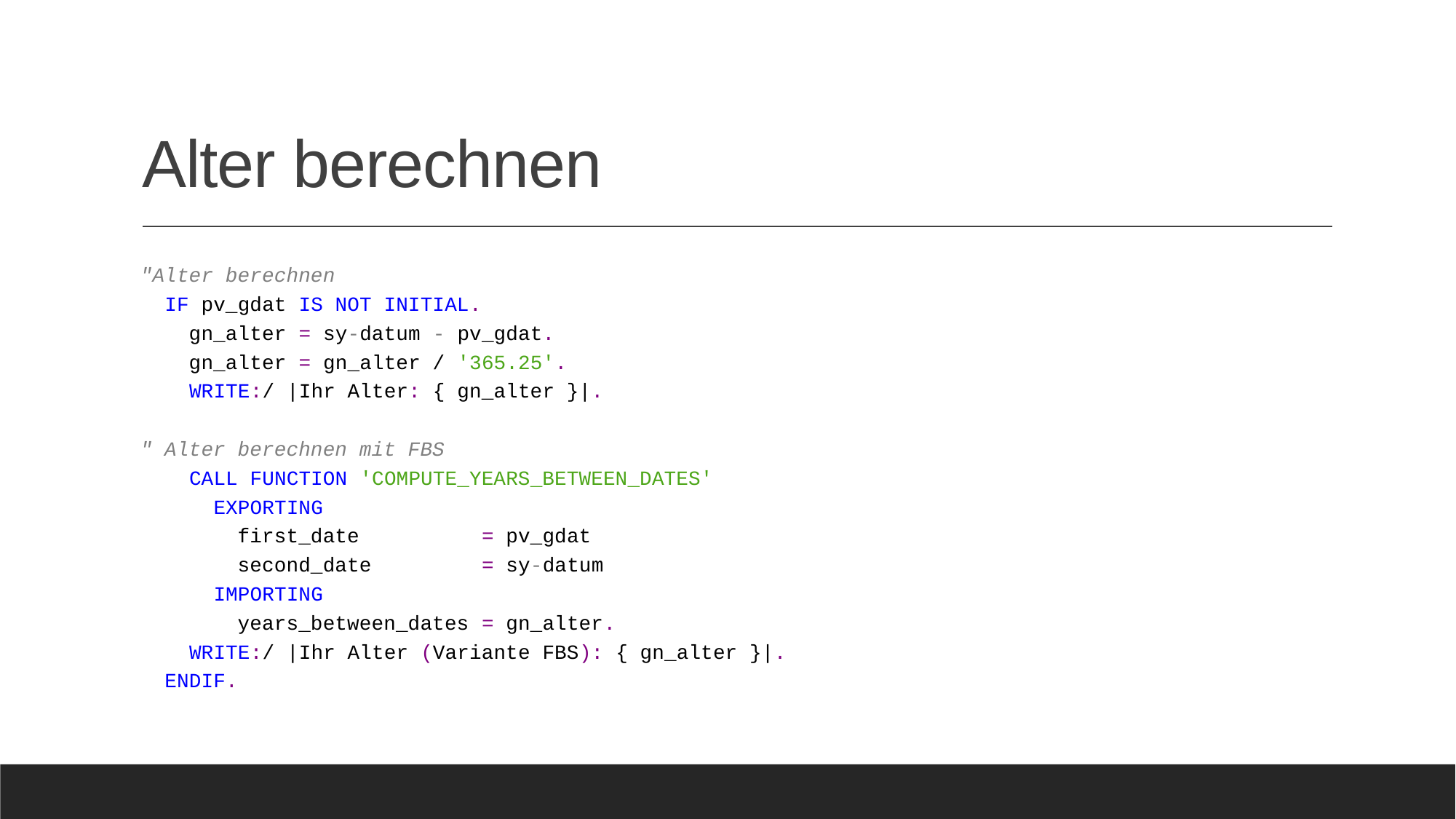

# Alter berechnen
"Alter berechnen
  IF pv_gdat IS NOT INITIAL.
    gn_alter = sy-datum - pv_gdat.
    gn_alter = gn_alter / '365.25'.
    WRITE:/ |Ihr Alter: { gn_alter }|.
" Alter berechnen mit FBS
    CALL FUNCTION 'COMPUTE_YEARS_BETWEEN_DATES'
      EXPORTING
        first_date          = pv_gdat
        second_date         = sy-datum
      IMPORTING
        years_between_dates = gn_alter.
    WRITE:/ |Ihr Alter (Variante FBS): { gn_alter }|.
  ENDIF.